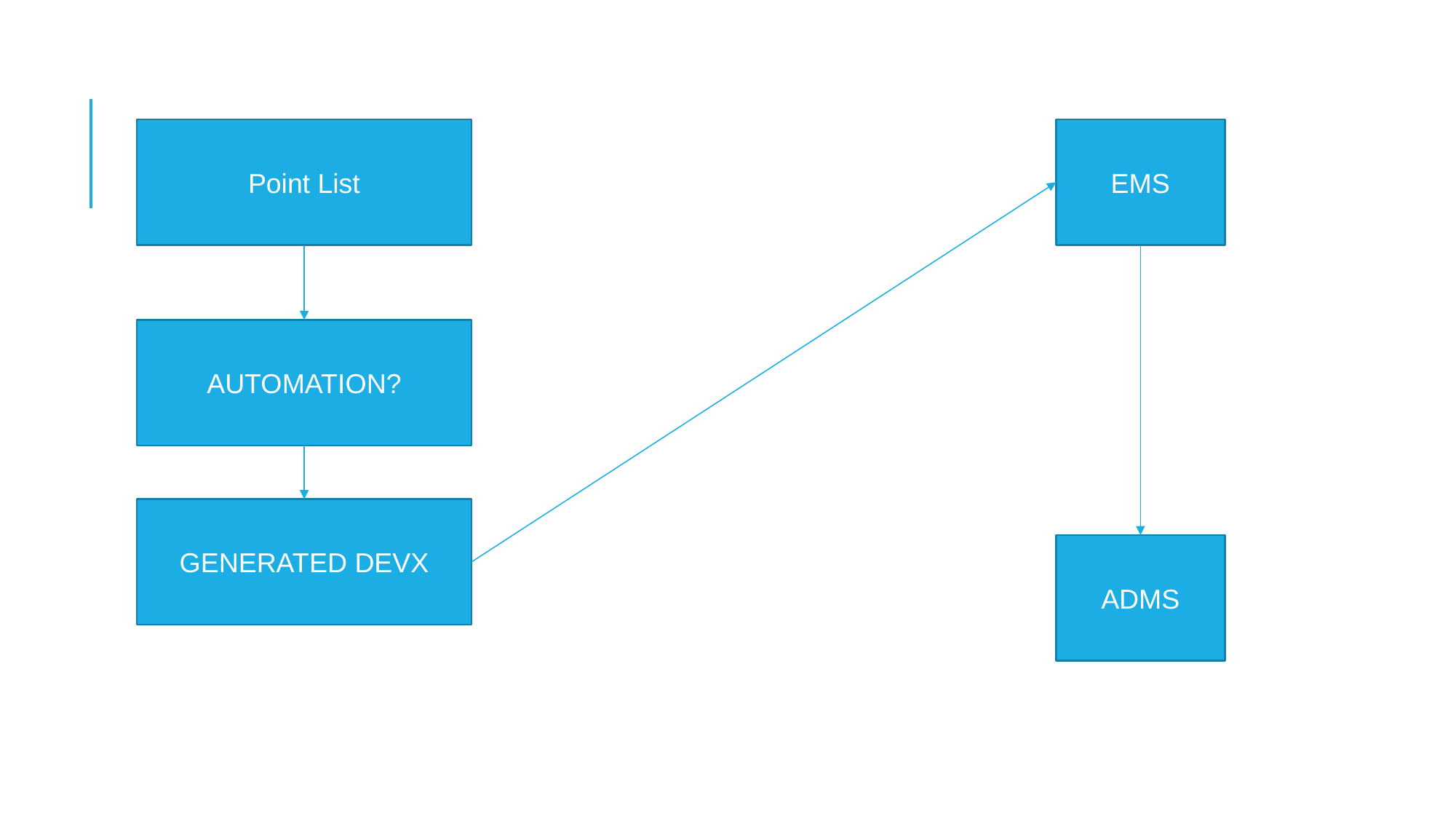

Point List
EMS
AUTOMATION?
GENERATED DEVX
ADMS